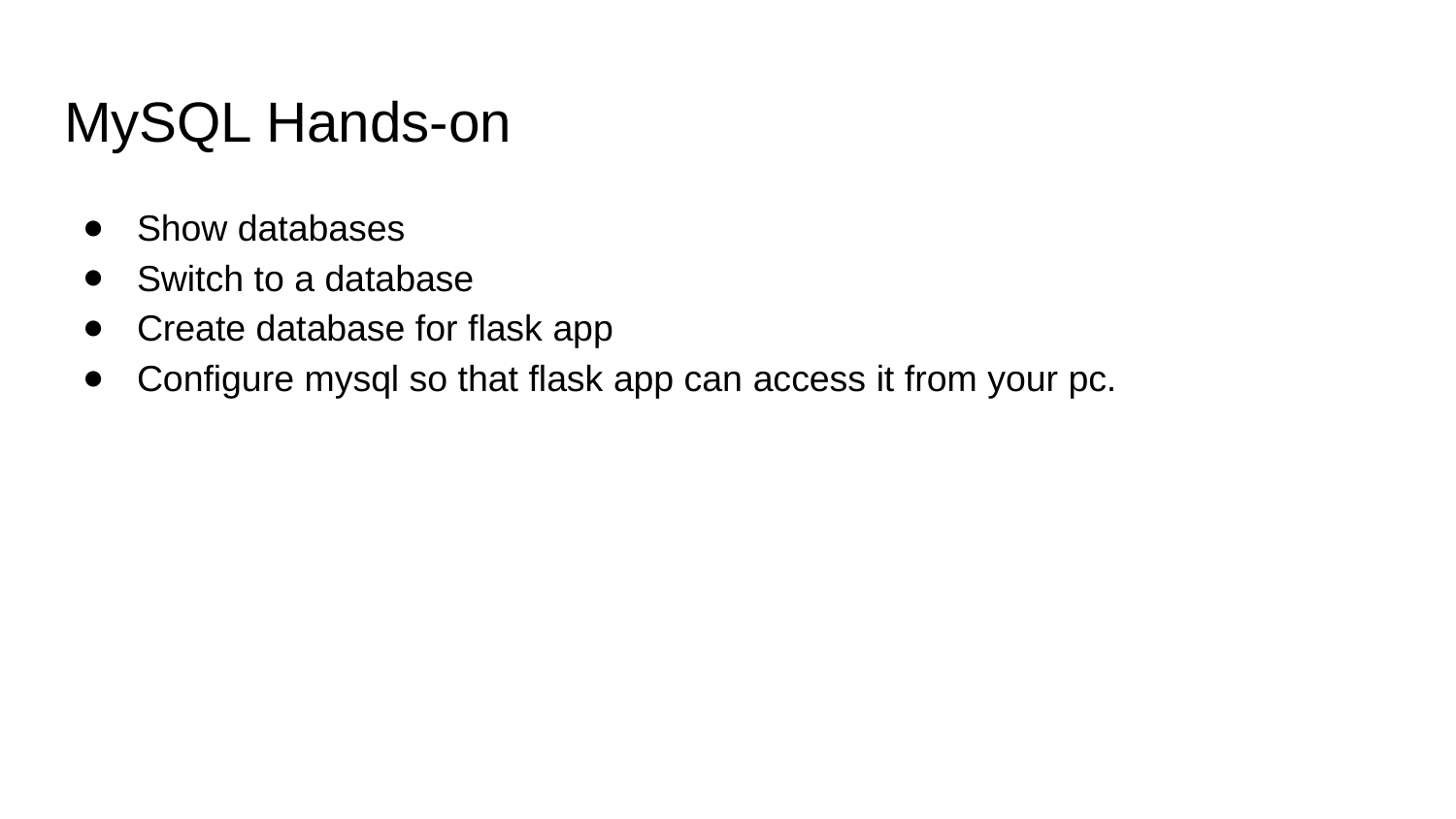

# MySQL Hands-on
Show databases
Switch to a database
Create database for flask app
Configure mysql so that flask app can access it from your pc.